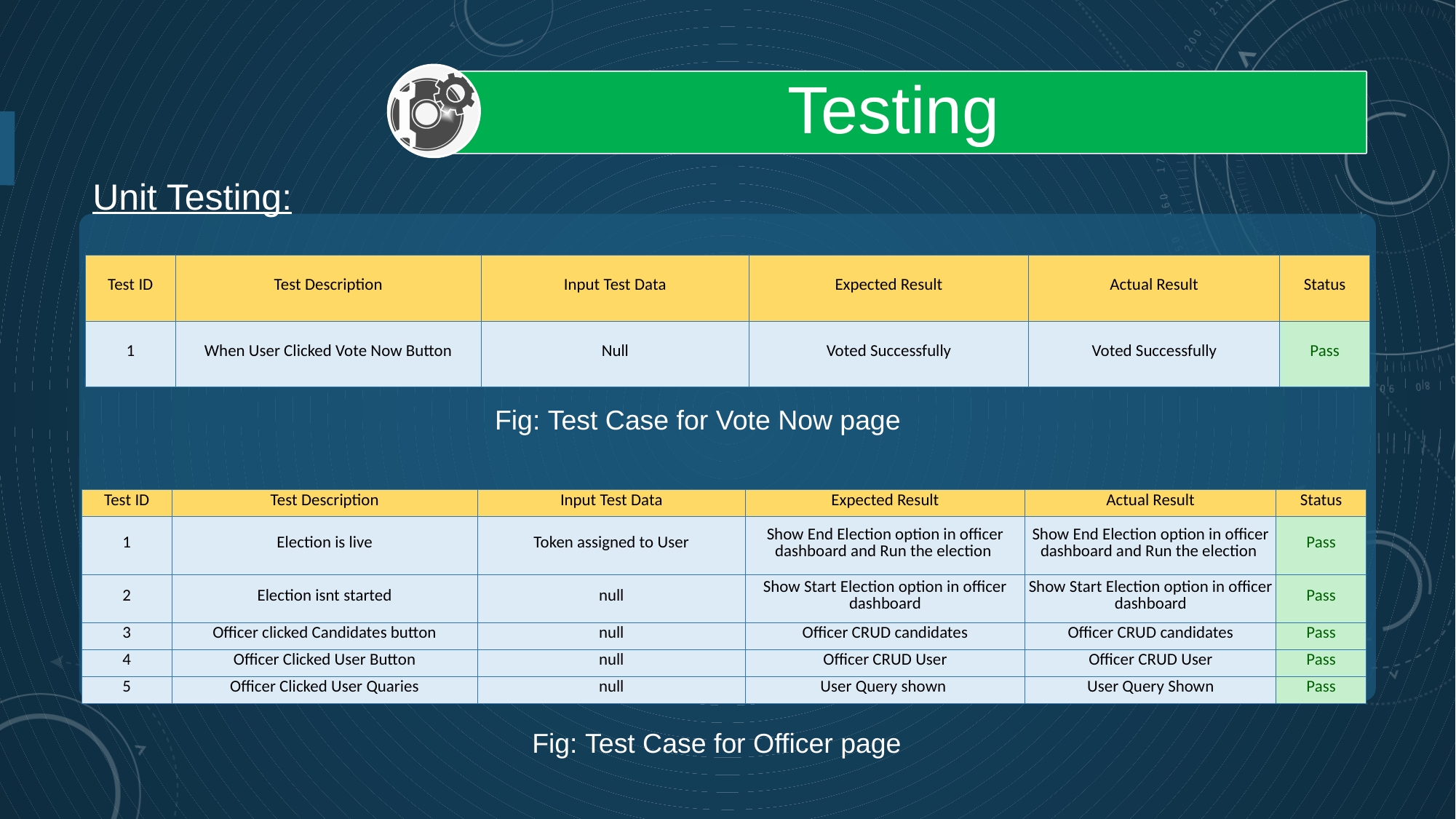

Testing
Unit Testing:
| Test ID | Test Description | Input Test Data | Expected Result | Actual Result | Status |
| --- | --- | --- | --- | --- | --- |
| 1 | When User Clicked Vote Now Button | Null | Voted Successfully | Voted Successfully | Pass |
Fig: Test Case for Vote Now page
| Test ID | Test Description | Input Test Data | Expected Result | Actual Result | Status |
| --- | --- | --- | --- | --- | --- |
| 1 | Election is live | Token assigned to User | Show End Election option in officer dashboard and Run the election | Show End Election option in officer dashboard and Run the election | Pass |
| 2 | Election isnt started | null | Show Start Election option in officer dashboard | Show Start Election option in officer dashboard | Pass |
| 3 | Officer clicked Candidates button | null | Officer CRUD candidates | Officer CRUD candidates | Pass |
| 4 | Officer Clicked User Button | null | Officer CRUD User | Officer CRUD User | Pass |
| 5 | Officer Clicked User Quaries | null | User Query shown | User Query Shown | Pass |
Fig: Test Case for Officer page